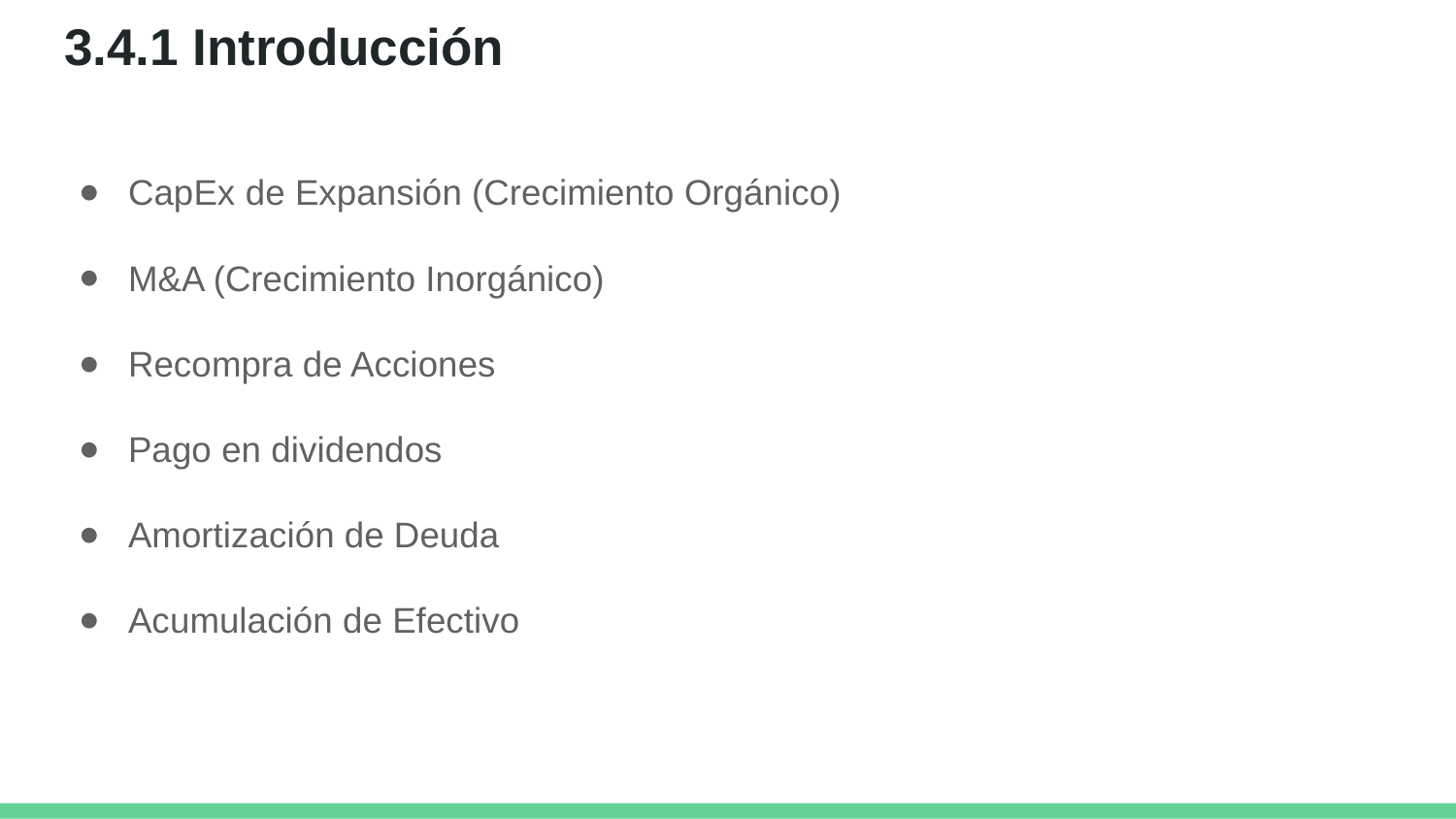

# 3.4.1 Introducción
CapEx de Expansión (Crecimiento Orgánico)
M&A (Crecimiento Inorgánico)
Recompra de Acciones
Pago en dividendos
Amortización de Deuda
Acumulación de Efectivo